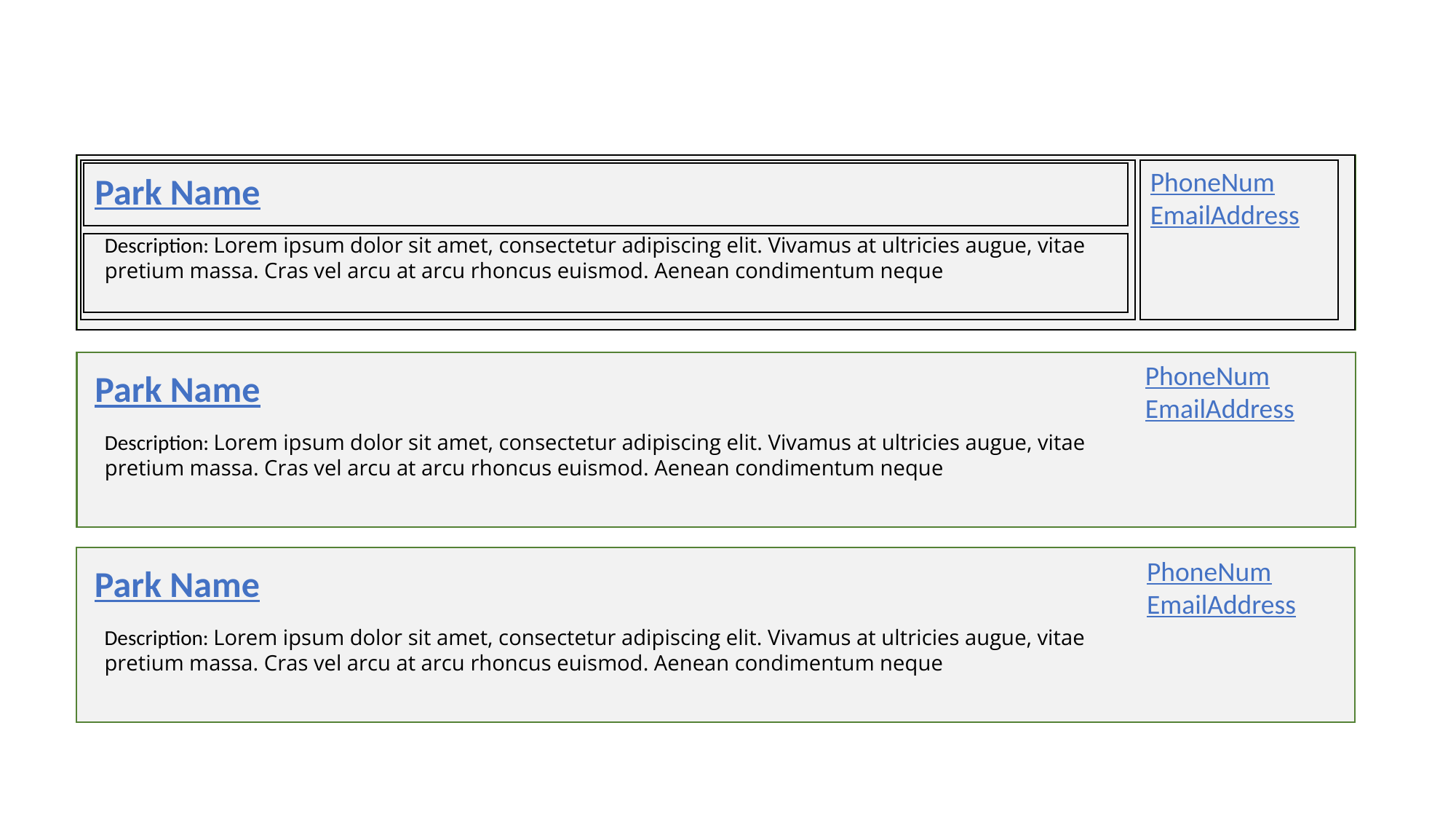

PhoneNum
EmailAddress
Park Name
Description: Lorem ipsum dolor sit amet, consectetur adipiscing elit. Vivamus at ultricies augue, vitae pretium massa. Cras vel arcu at arcu rhoncus euismod. Aenean condimentum neque

PhoneNum
EmailAddress
Park Name
Description: Lorem ipsum dolor sit amet, consectetur adipiscing elit. Vivamus at ultricies augue, vitae pretium massa. Cras vel arcu at arcu rhoncus euismod. Aenean condimentum neque

PhoneNum
EmailAddress
Park Name
Description: Lorem ipsum dolor sit amet, consectetur adipiscing elit. Vivamus at ultricies augue, vitae pretium massa. Cras vel arcu at arcu rhoncus euismod. Aenean condimentum neque